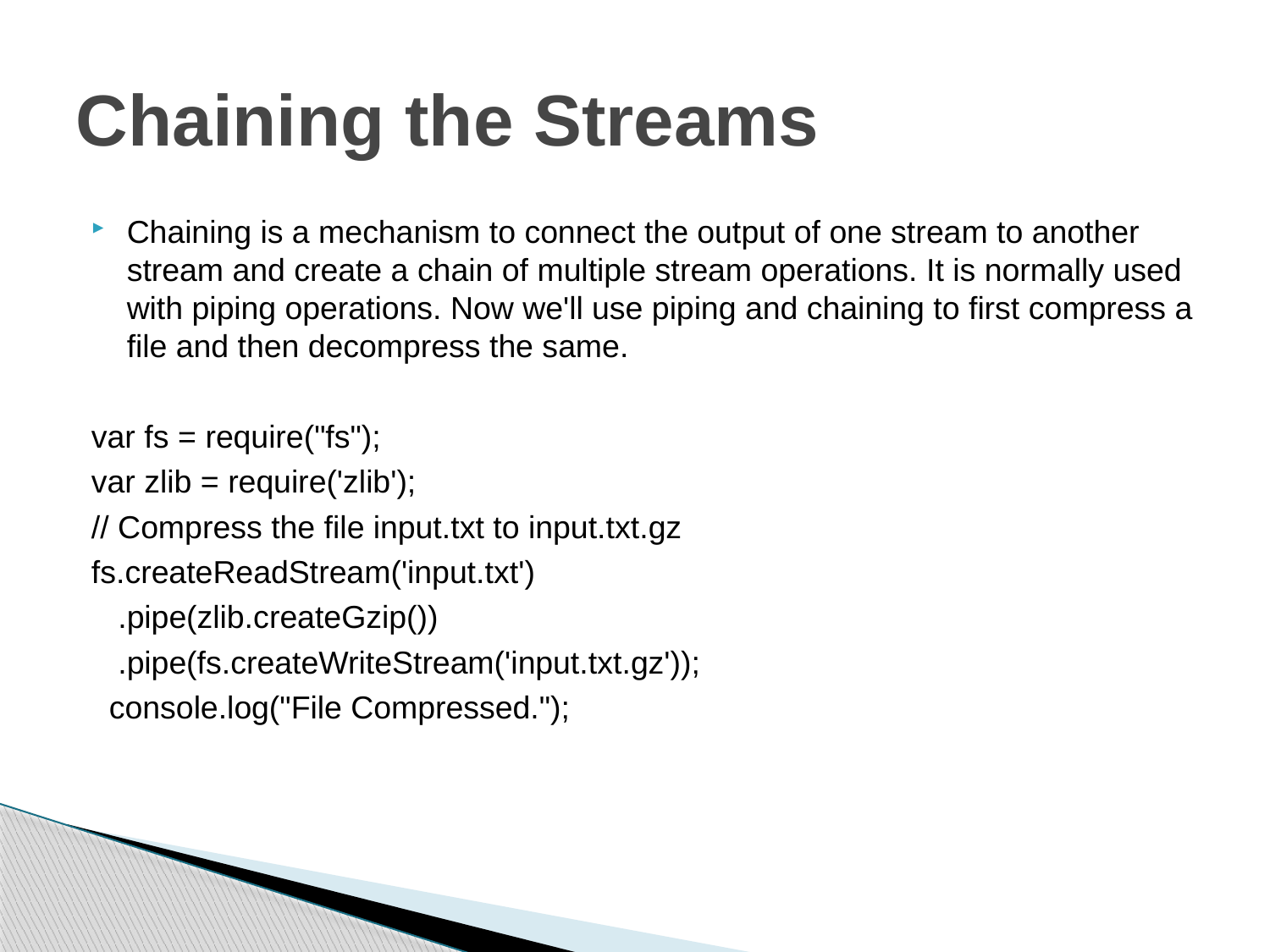

# Chaining the Streams
Chaining is a mechanism to connect the output of one stream to another stream and create a chain of multiple stream operations. It is normally used with piping operations. Now we'll use piping and chaining to first compress a file and then decompress the same.

var fs = require("fs");
var zlib = require('zlib');
// Compress the file input.txt to input.txt.gz
fs.createReadStream('input.txt')
   .pipe(zlib.createGzip())
   .pipe(fs.createWriteStream('input.txt.gz'));
  console.log("File Compressed.");